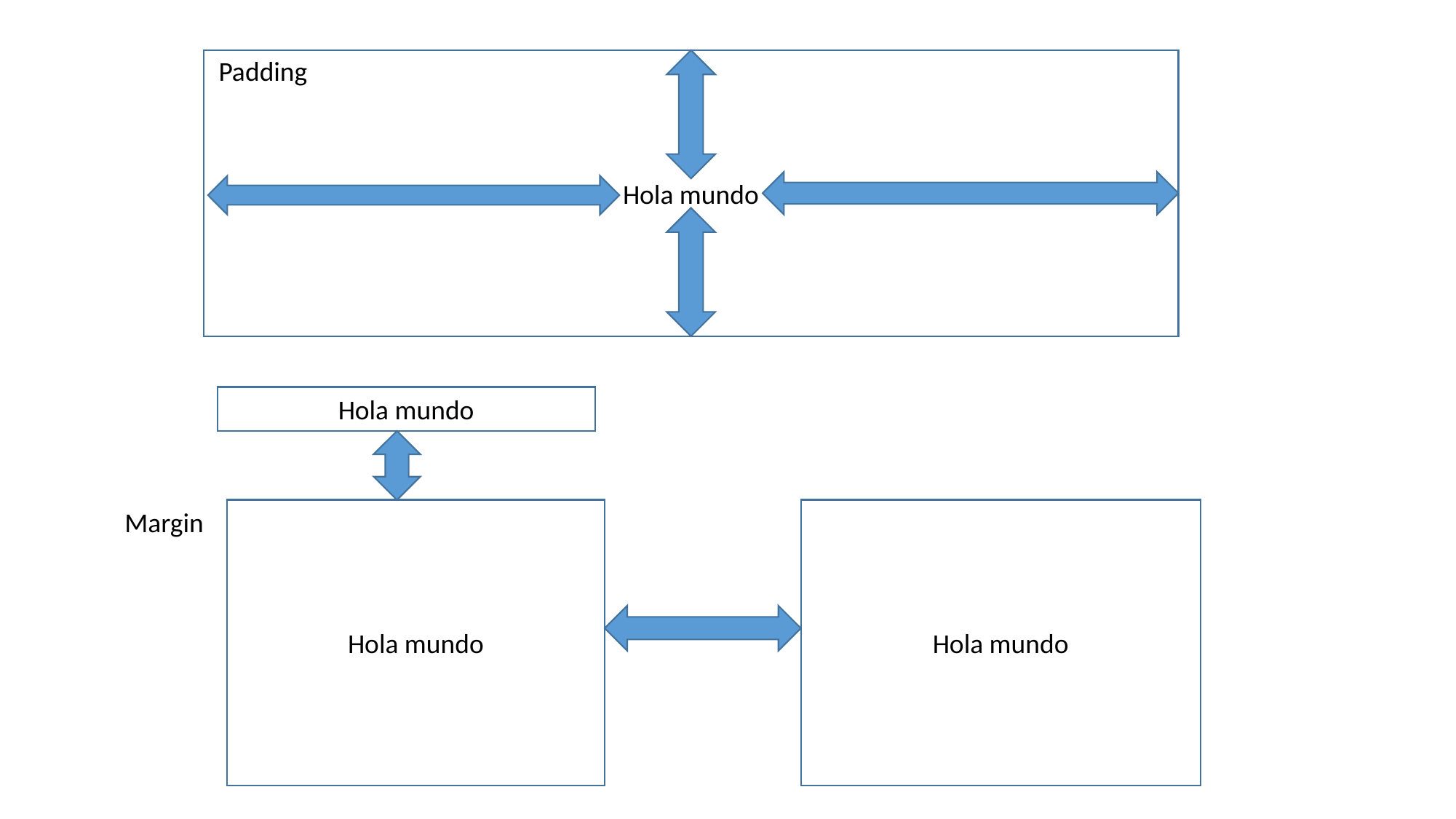

Padding
Hola mundo

Hola mundo

Margin
Hola mundo
Hola mundo